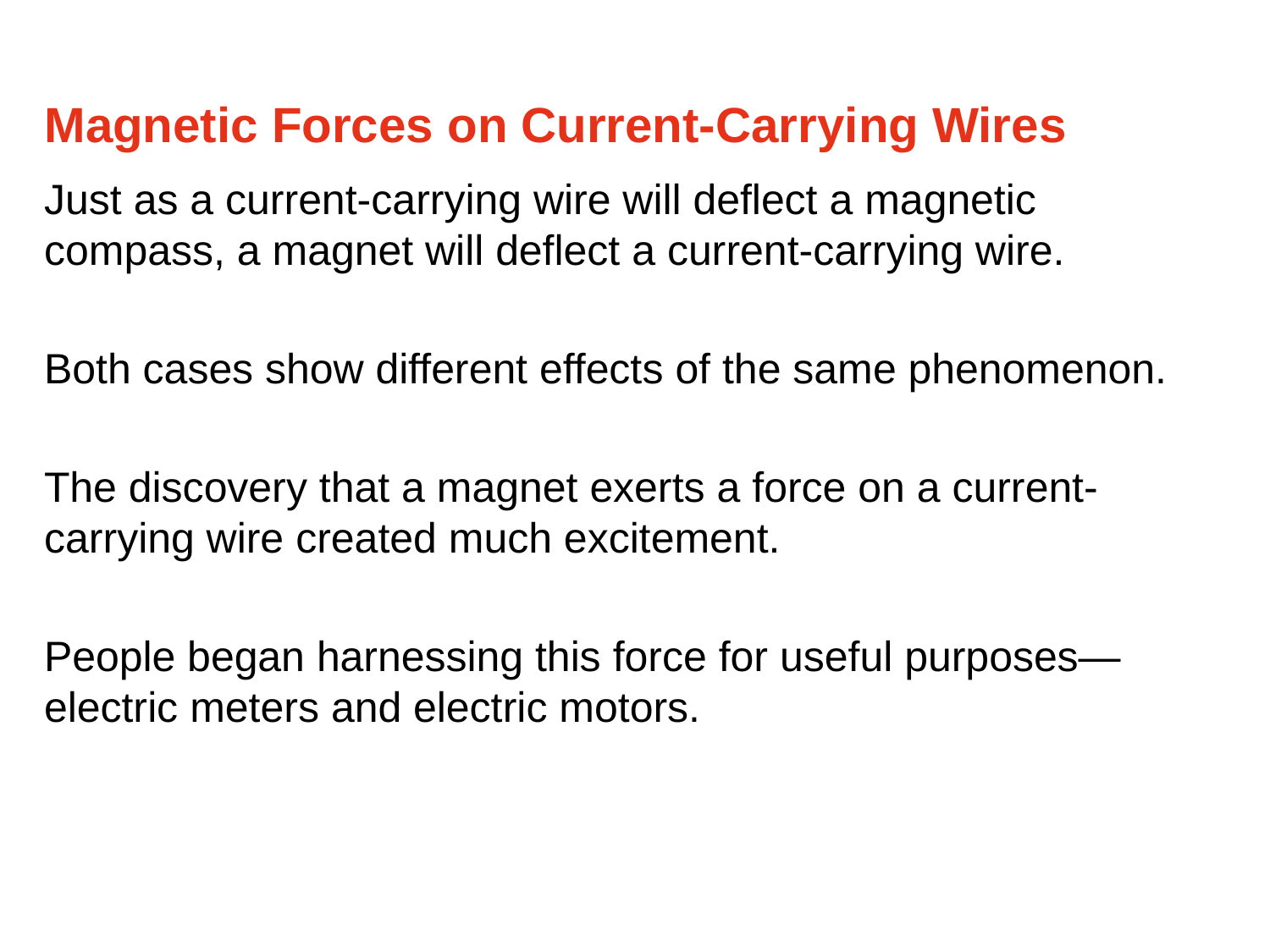

Magnetic Forces on Current-Carrying Wires
Just as a current-carrying wire will deflect a magnetic compass, a magnet will deflect a current-carrying wire.

Both cases show different effects of the same phenomenon.

The discovery that a magnet exerts a force on a current-carrying wire created much excitement.

People began harnessing this force for useful purposes—electric meters and electric motors.